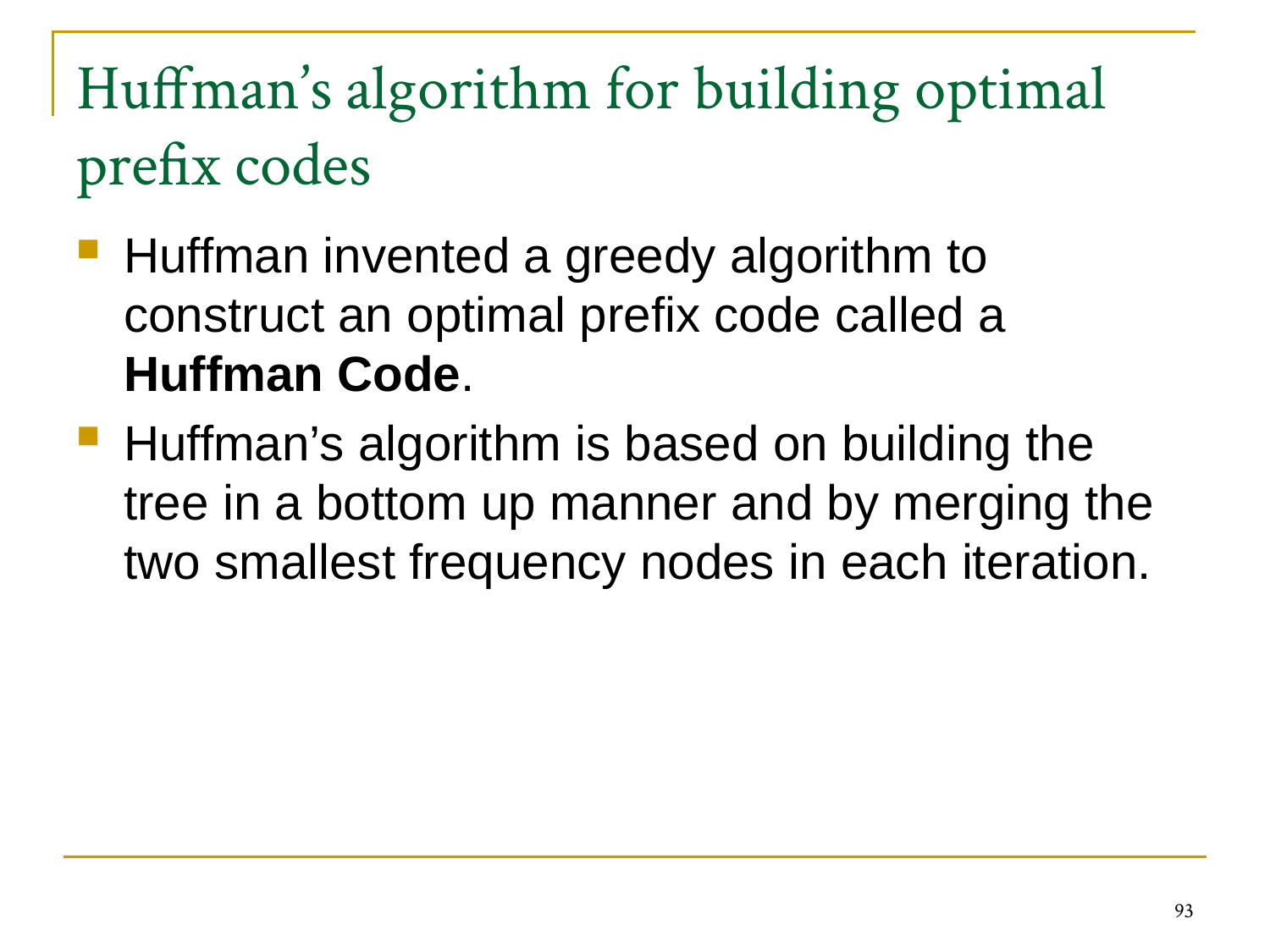

# Huffman’s algorithm for building optimal prefix codes
Huffman invented a greedy algorithm to construct an optimal prefix code called a Huffman Code.
Huffman’s algorithm is based on building the tree in a bottom up manner and by merging the two smallest frequency nodes in each iteration.

93